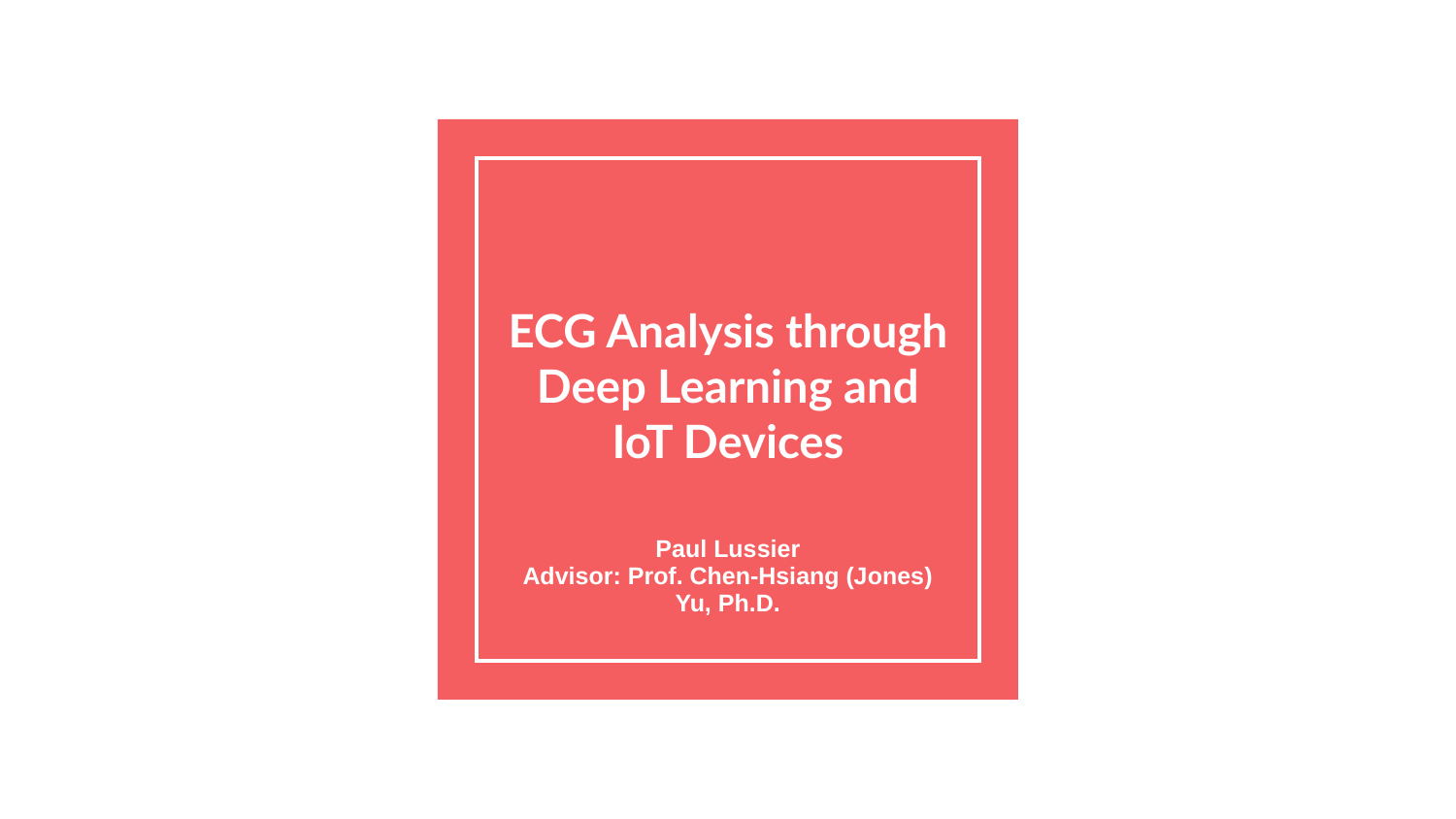

# ECG Analysis through Deep Learning and IoT Devices
Paul Lussier
Advisor: Prof. Chen-Hsiang (Jones) Yu, Ph.D.